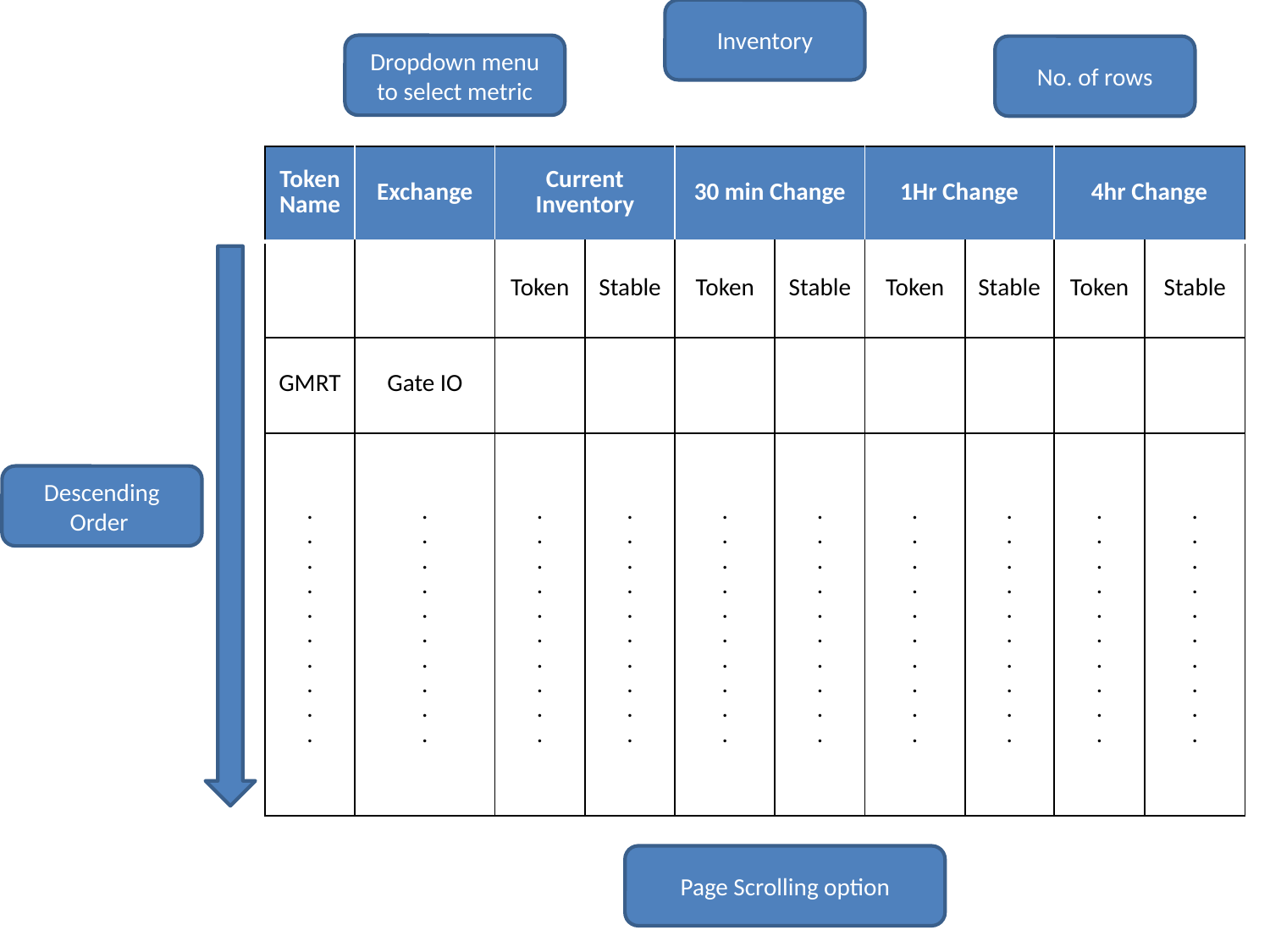

Inventory
Dropdown menu to select metric
No. of rows
| Token Name | Exchange | Current Inventory |  | 30 min Change |  | 1Hr Change |  | 4hr Change |  |
| --- | --- | --- | --- | --- | --- | --- | --- | --- | --- |
|  |  | Token | Stable | Token | Stable | Token | Stable | Token | Stable |
| GMRT | Gate IO |  |  |  |  |  |  |  |  |
| . . . . . . . . . . | . . . . . . . . . . | . . . . . . . . . . | . . . . . . . . . . | . . . . . . . . . . | . . . . . . . . . . | . . . . . . . . . . | . . . . . . . . . . | . . . . . . . . . . | . . . . . . . . . . |

Descending Order
Page Scrolling option